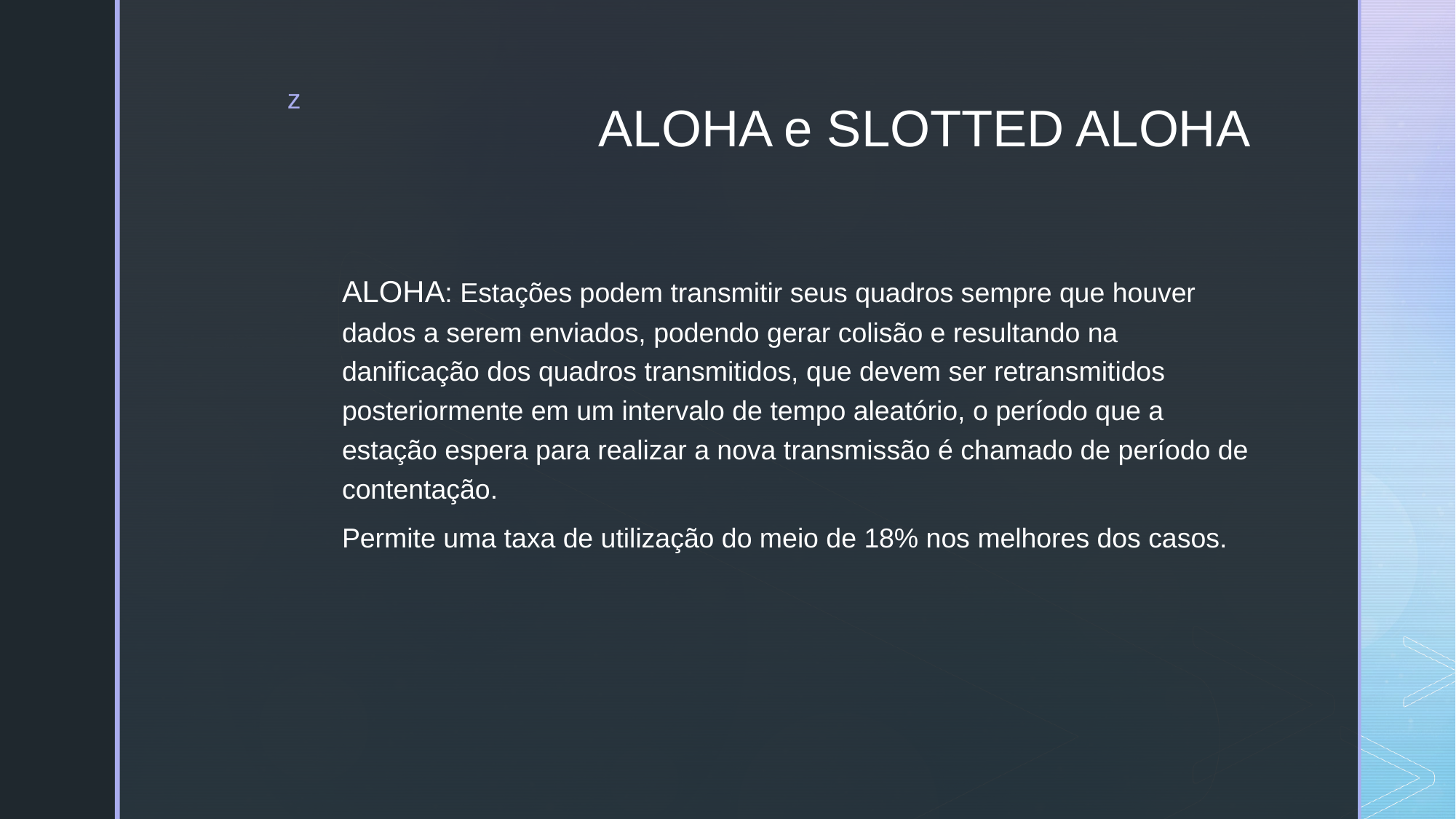

# ALOHA e SLOTTED ALOHA
ALOHA: Estações podem transmitir seus quadros sempre que houver dados a serem enviados, podendo gerar colisão e resultando na danificação dos quadros transmitidos, que devem ser retransmitidos posteriormente em um intervalo de tempo aleatório, o período que a estação espera para realizar a nova transmissão é chamado de período de contentação.
Permite uma taxa de utilização do meio de 18% nos melhores dos casos.